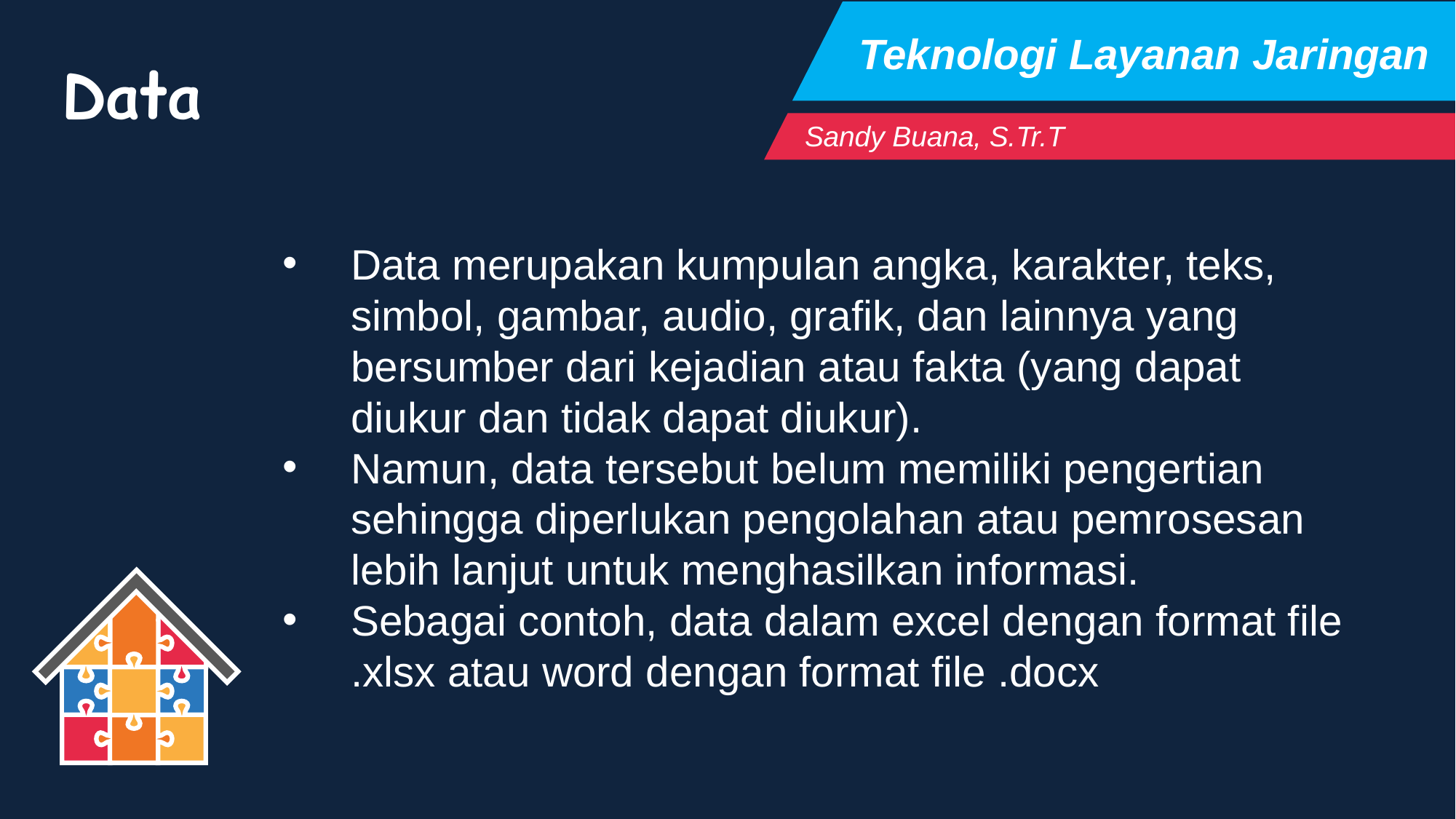

Teknologi Layanan Jaringan
Data

Sandy Buana, S.Tr.T
Data merupakan kumpulan angka, karakter, teks, simbol, gambar, audio, grafik, dan lainnya yang bersumber dari kejadian atau fakta (yang dapat diukur dan tidak dapat diukur).
Namun, data tersebut belum memiliki pengertian sehingga diperlukan pengolahan atau pemrosesan lebih lanjut untuk menghasilkan informasi.
Sebagai contoh, data dalam excel dengan format file .xlsx atau word dengan format file .docx